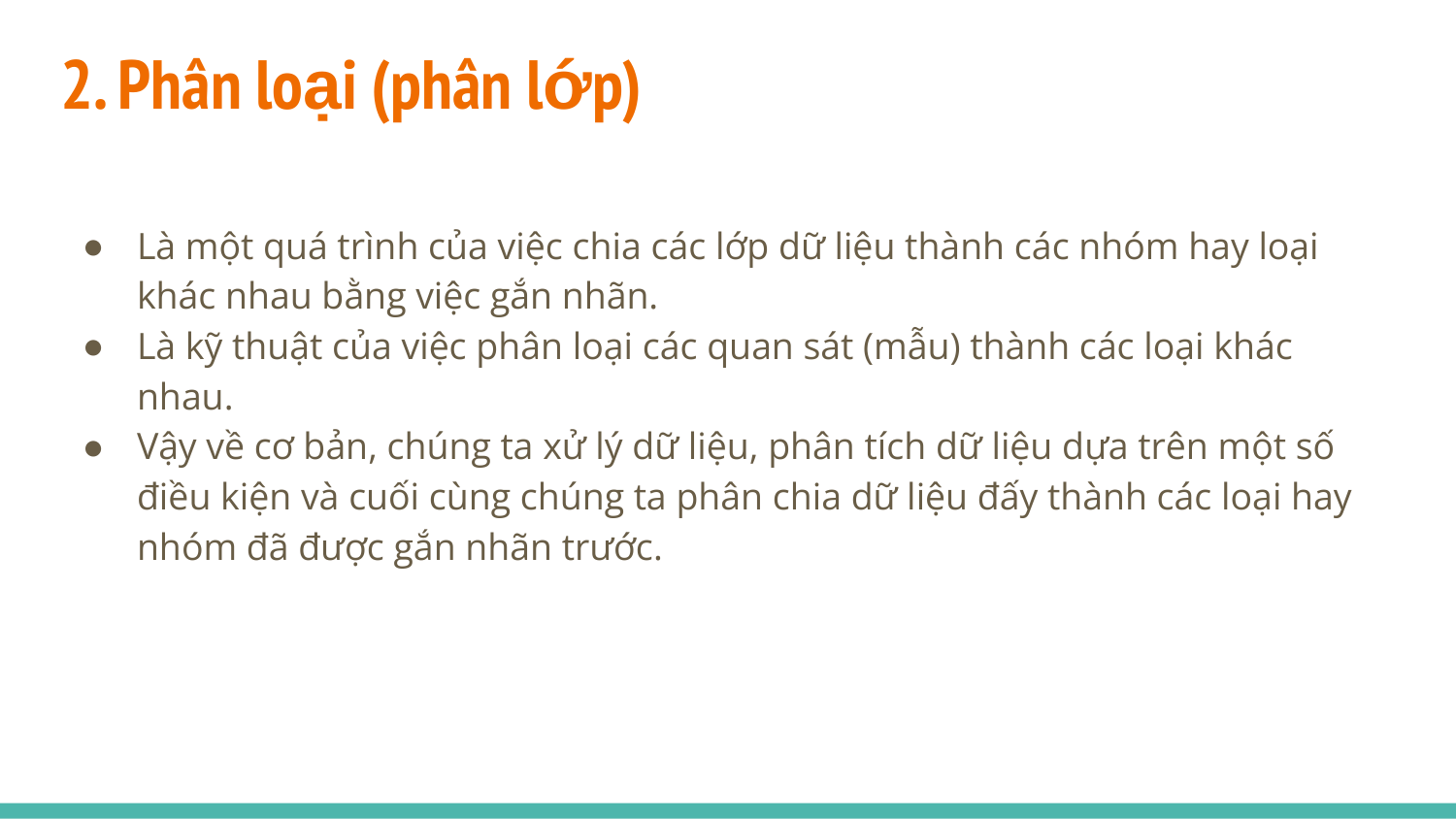

# 2. Phân loại (phân lớp)
Là một quá trình của việc chia các lớp dữ liệu thành các nhóm hay loại khác nhau bằng việc gắn nhãn.
Là kỹ thuật của việc phân loại các quan sát (mẫu) thành các loại khác nhau.
Vậy về cơ bản, chúng ta xử lý dữ liệu, phân tích dữ liệu dựa trên một số điều kiện và cuối cùng chúng ta phân chia dữ liệu đấy thành các loại hay nhóm đã được gắn nhãn trước.